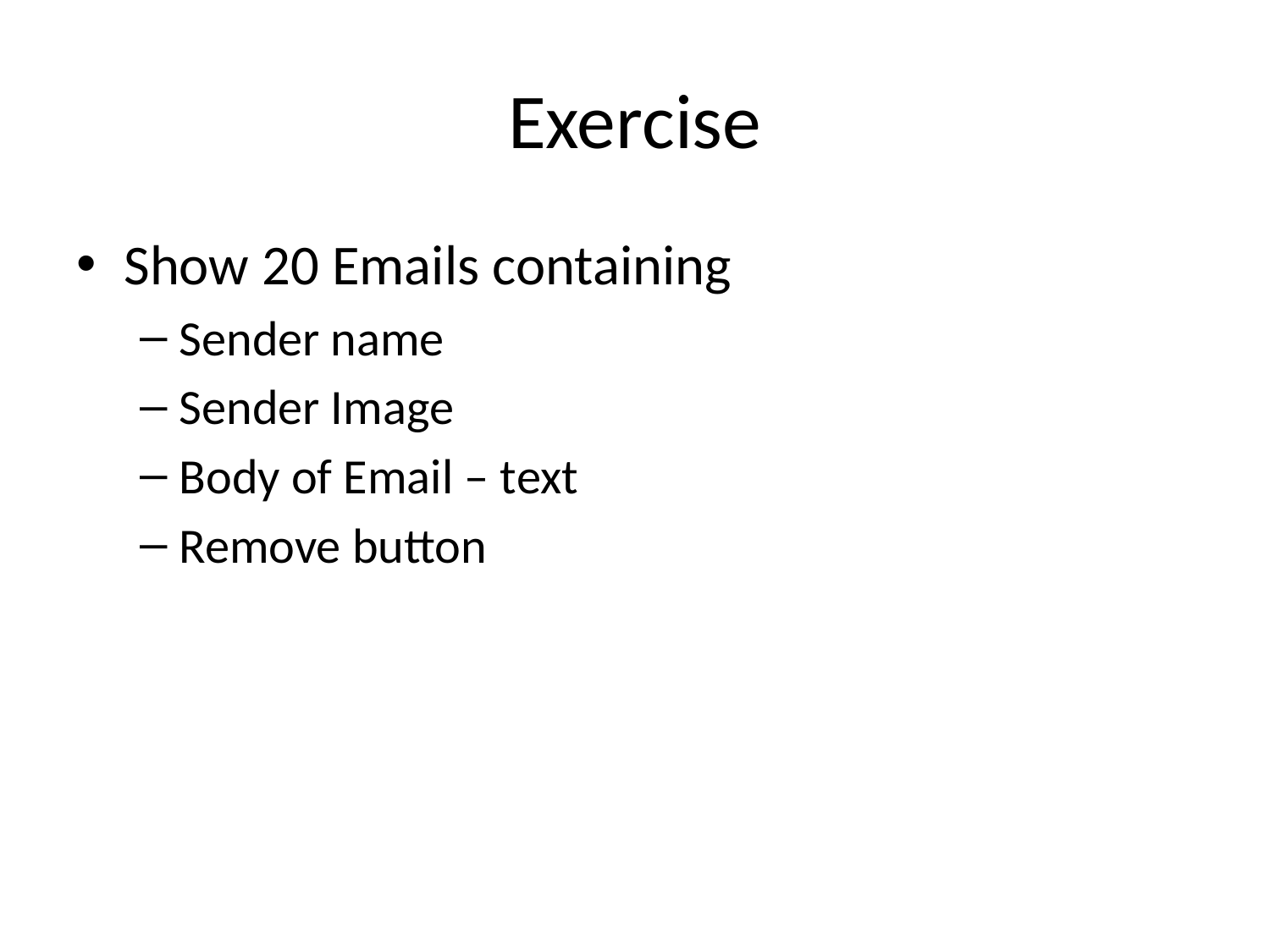

# Exercise
Show 20 Emails containing
Sender name
Sender Image
Body of Email – text
Remove button